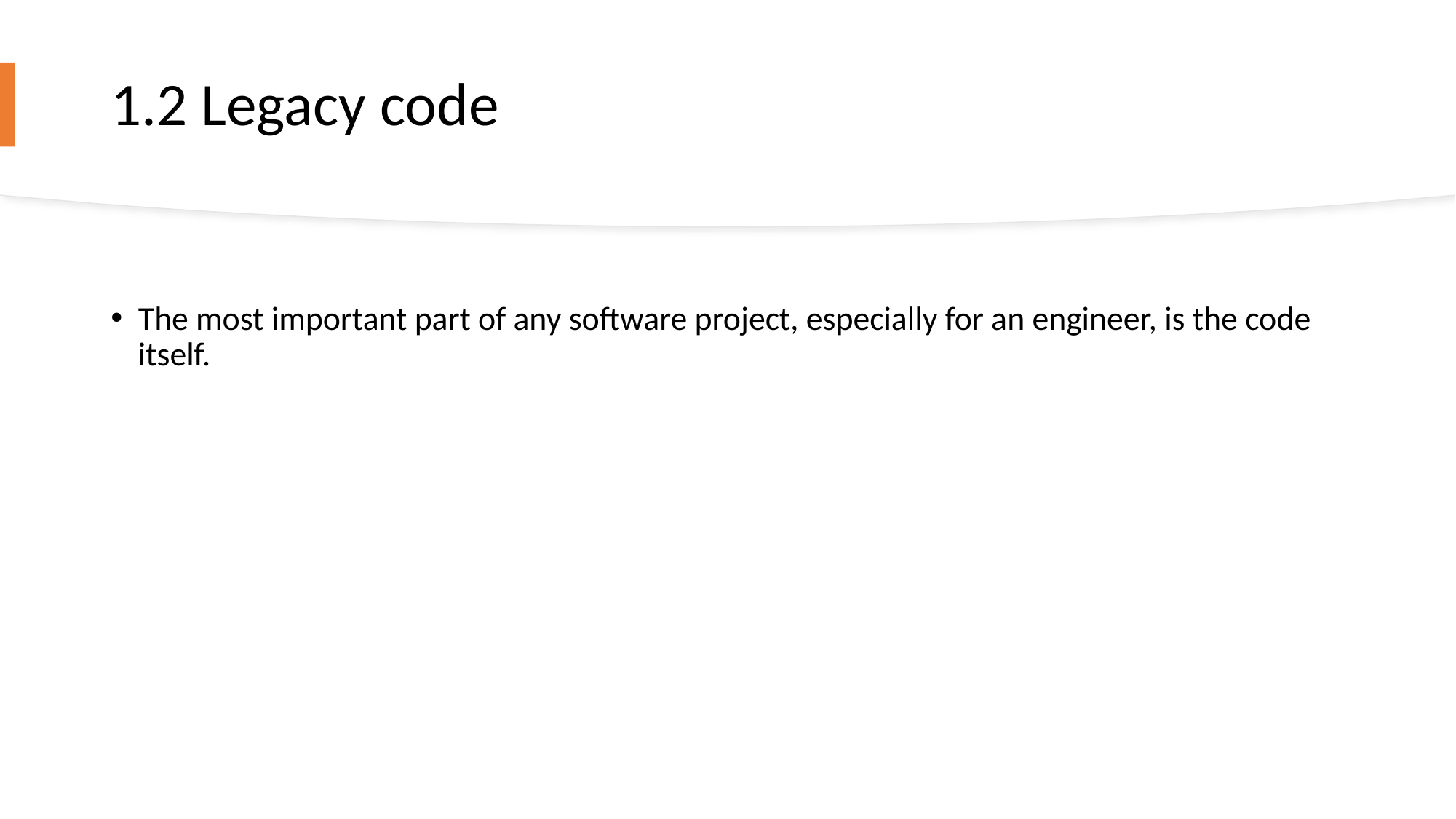

# 1.2 Legacy code

The most important part of any software project, especially for an engineer, is the code itself.